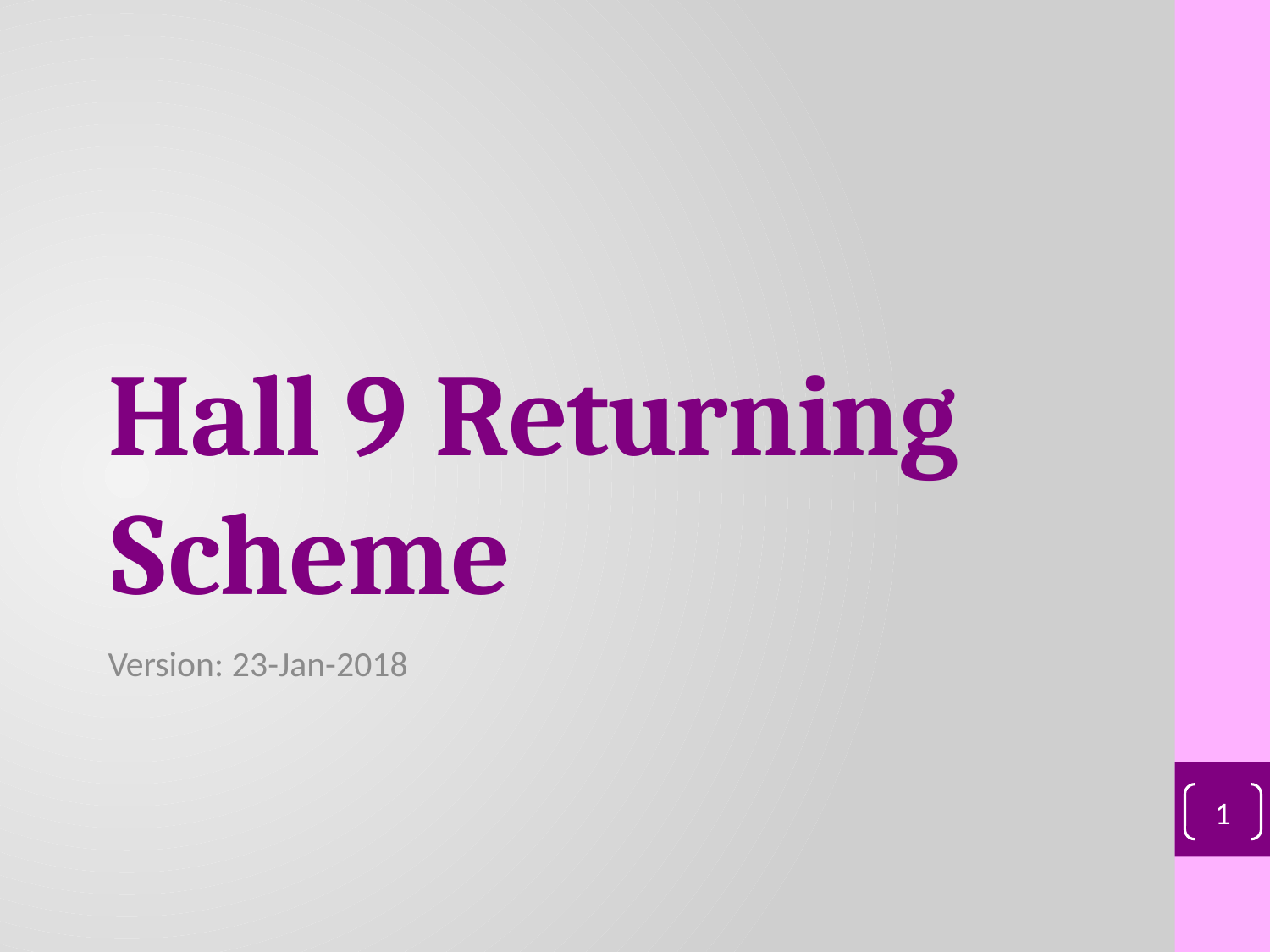

# Hall 9 Returning Scheme
Version: 23-Jan-2018
1